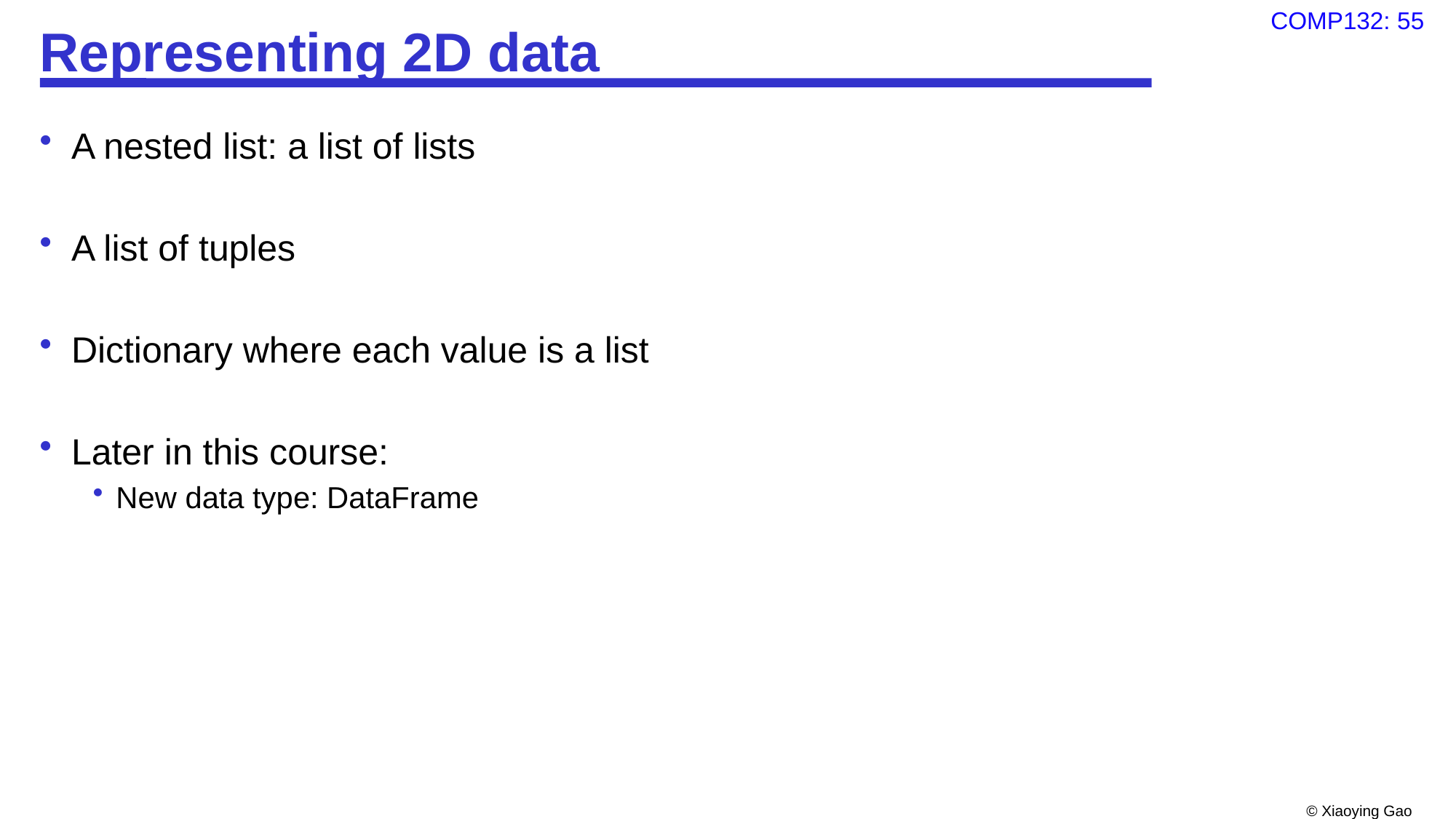

# Representing 2D data
A nested list: a list of lists

A list of tuples

Dictionary where each value is a list

Later in this course:
New data type: DataFrame